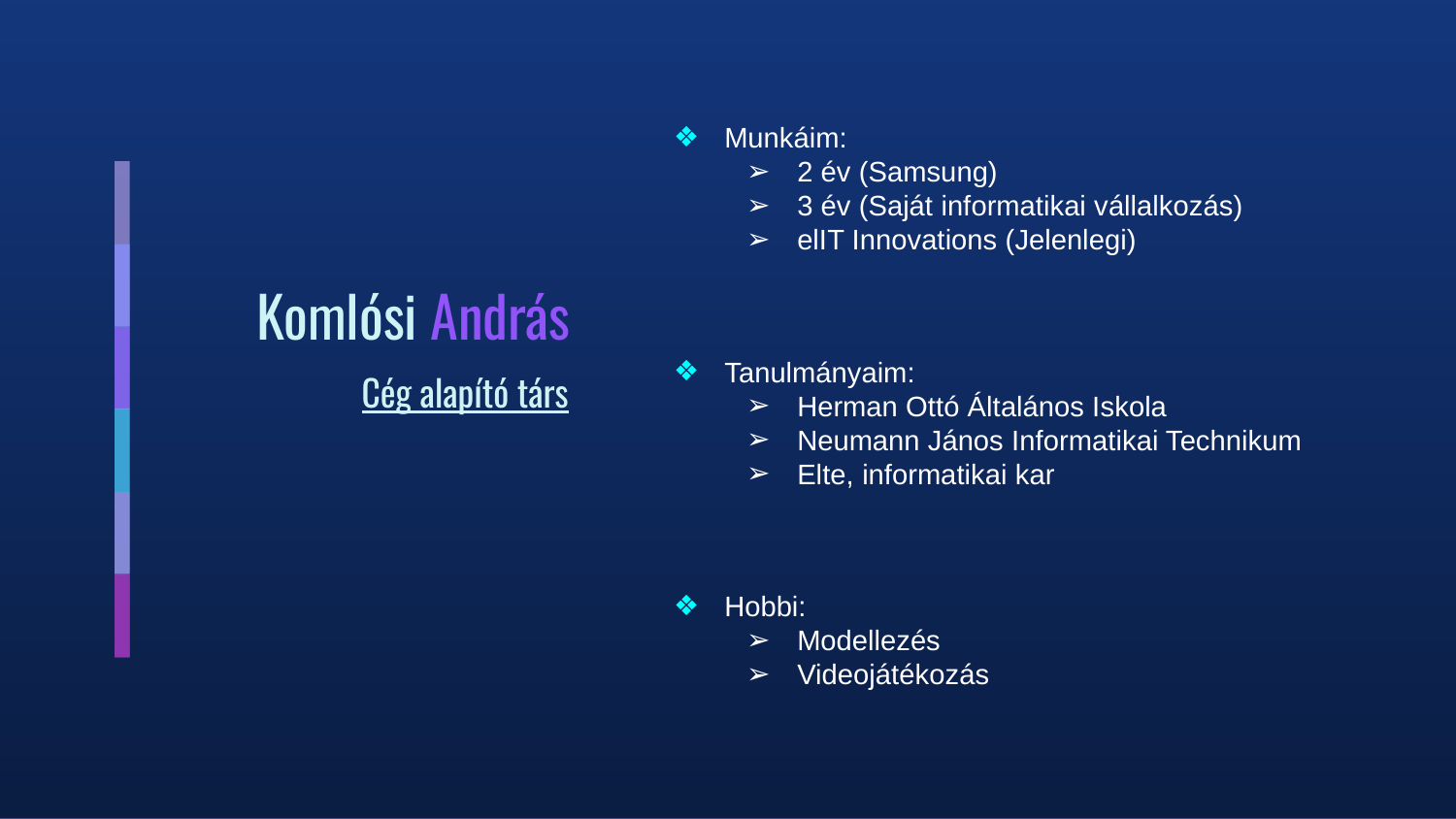

Munkáim:
2 év (Samsung)
3 év (Saját informatikai vállalkozás)
elIT Innovations (Jelenlegi)

Tanulmányaim:
Herman Ottó Általános Iskola
Neumann János Informatikai Technikum
Elte, informatikai kar

Hobbi:
Modellezés
Videojátékozás

# Komlósi András
Cég alapító társ